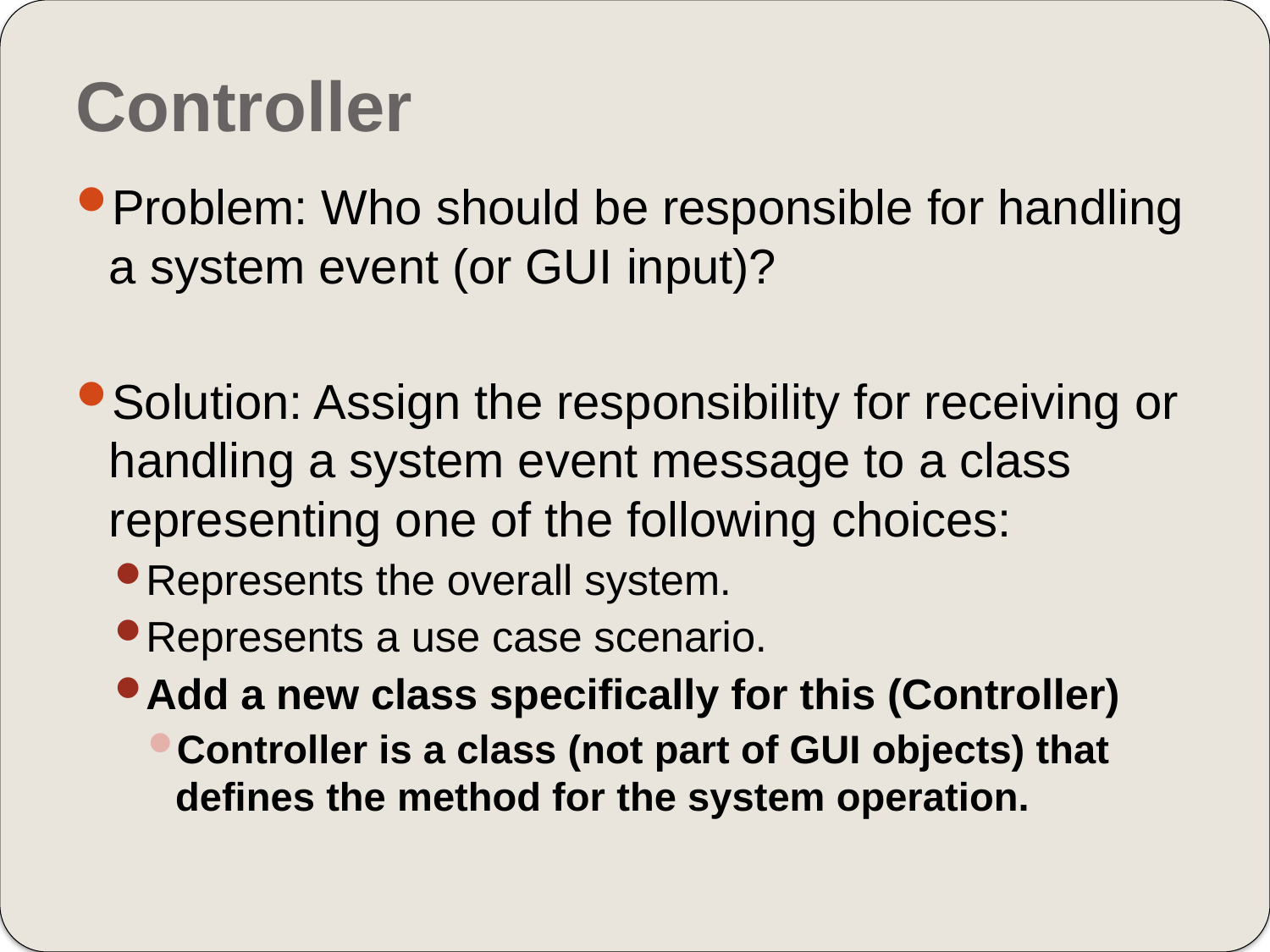

# Controller
Problem: Who should be responsible for handling a system event (or GUI input)?

Solution: Assign the responsibility for receiving or handling a system event message to a class representing one of the following choices:
Represents the overall system.
Represents a use case scenario.
Add a new class specifically for this (Controller)
Controller is a class (not part of GUI objects) that defines the method for the system operation.